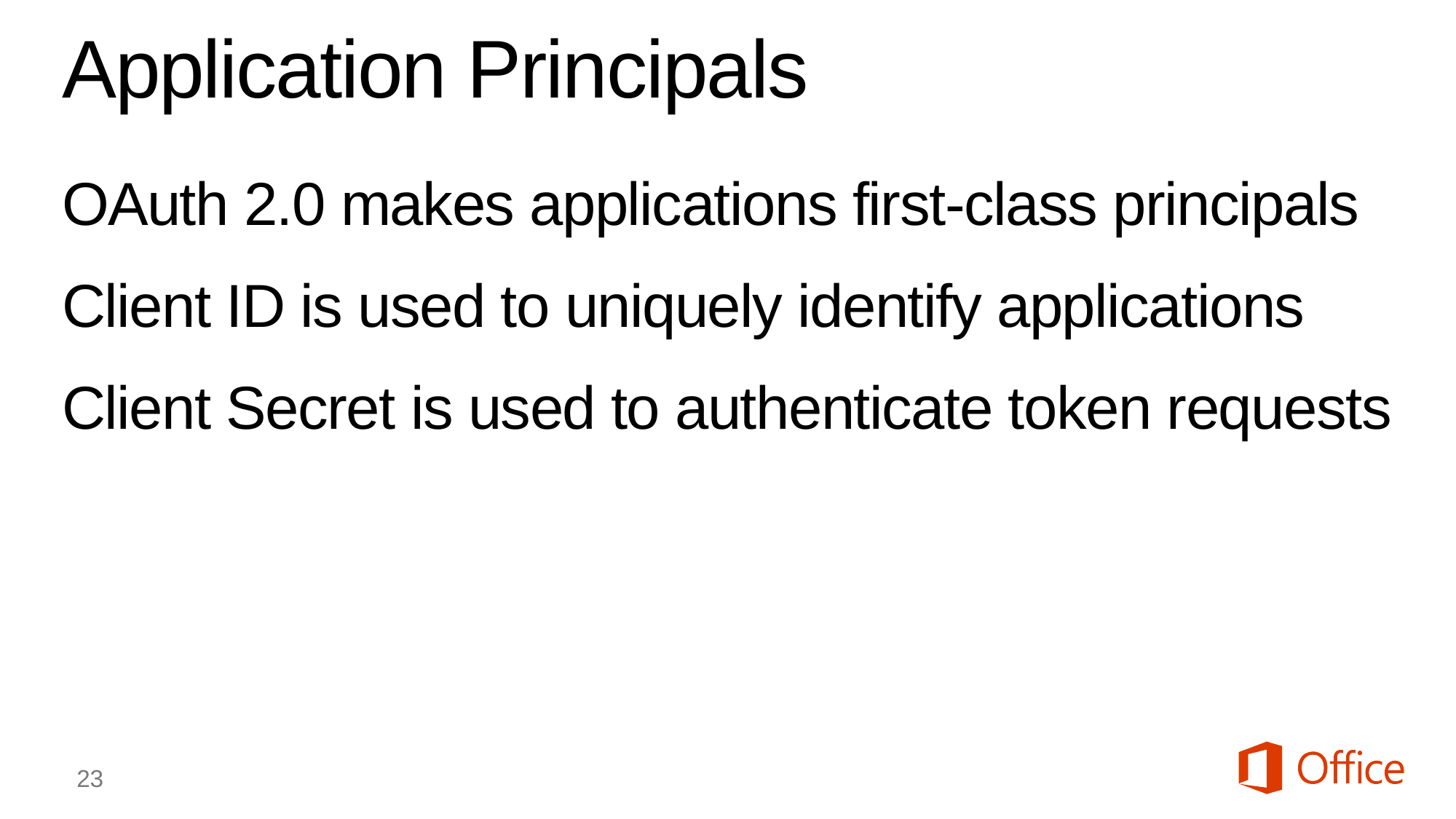

# Application Principals
OAuth 2.0 makes applications first-class principals
Client ID is used to uniquely identify applications
Client Secret is used to authenticate token requests
23